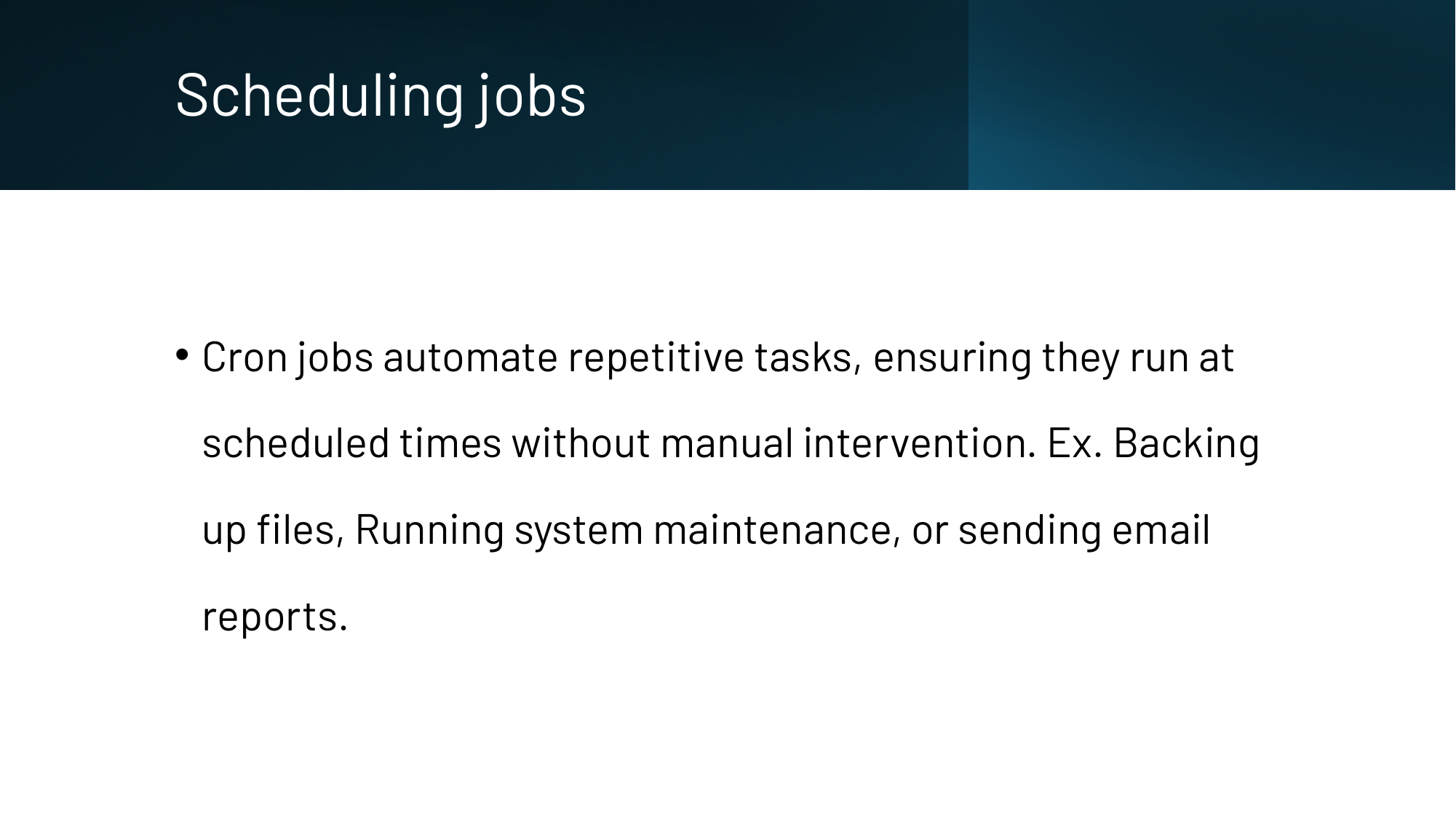

# Scheduling jobs
Cron jobs automate repetitive tasks, ensuring they run at scheduled times without manual intervention. Ex. Backing up files, Running system maintenance, or sending email reports.